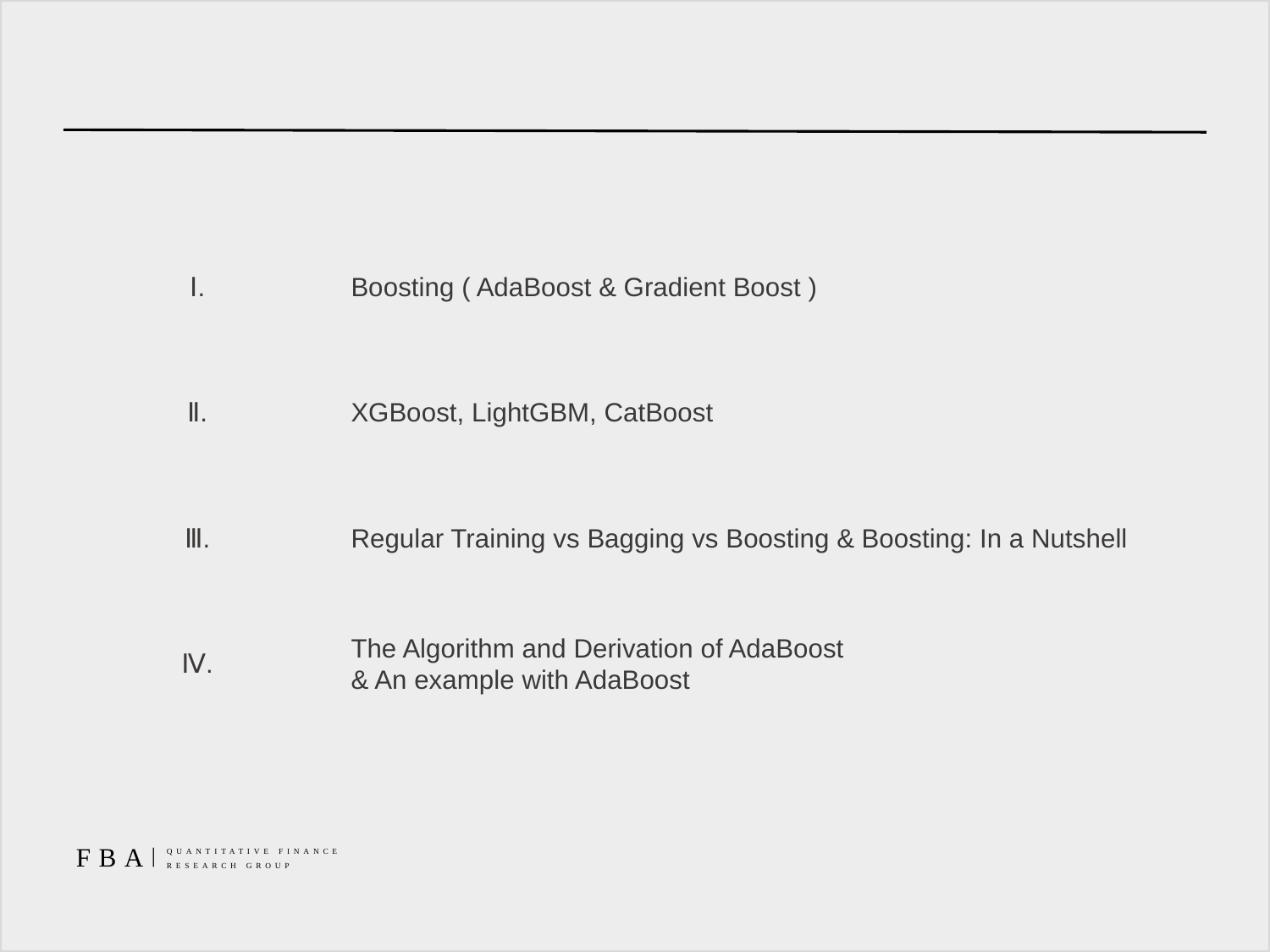

#
| Ⅰ. | Boosting ( AdaBoost & Gradient Boost ) |
| --- | --- |
| Ⅱ. | XGBoost, LightGBM, CatBoost |
| Ⅲ. | Regular Training vs Bagging vs Boosting & Boosting: In a Nutshell |
| Ⅳ. | The Algorithm and Derivation of AdaBoost & An example with AdaBoost |